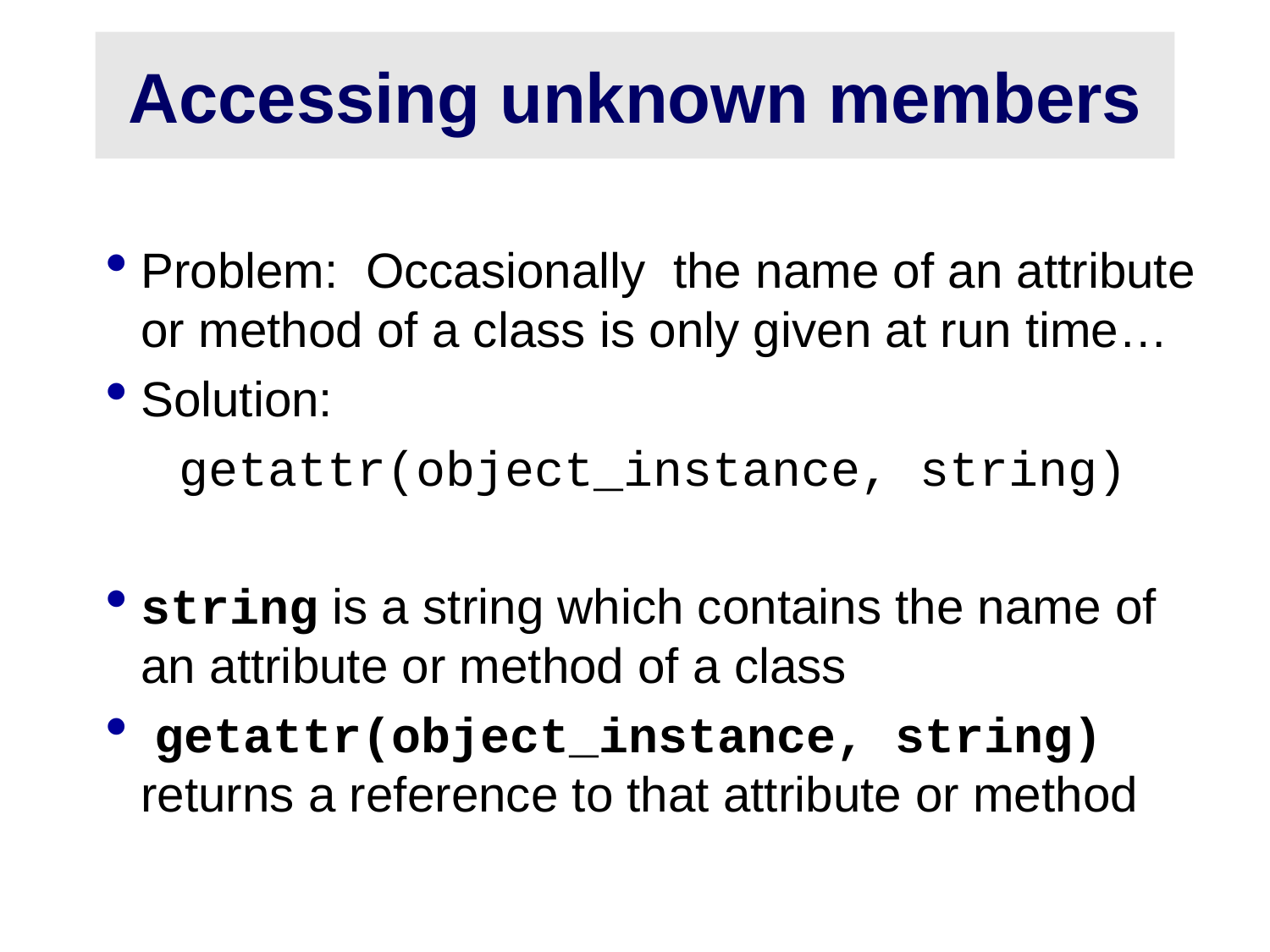

# Accessing unknown members
Problem:  Occasionally  the name of an attribute or method of a class is only given at run time…
Solution:
getattr(object_instance, string)

string is a string which contains the name of an attribute or method of a class
 getattr(object_instance, string) returns a reference to that attribute or method